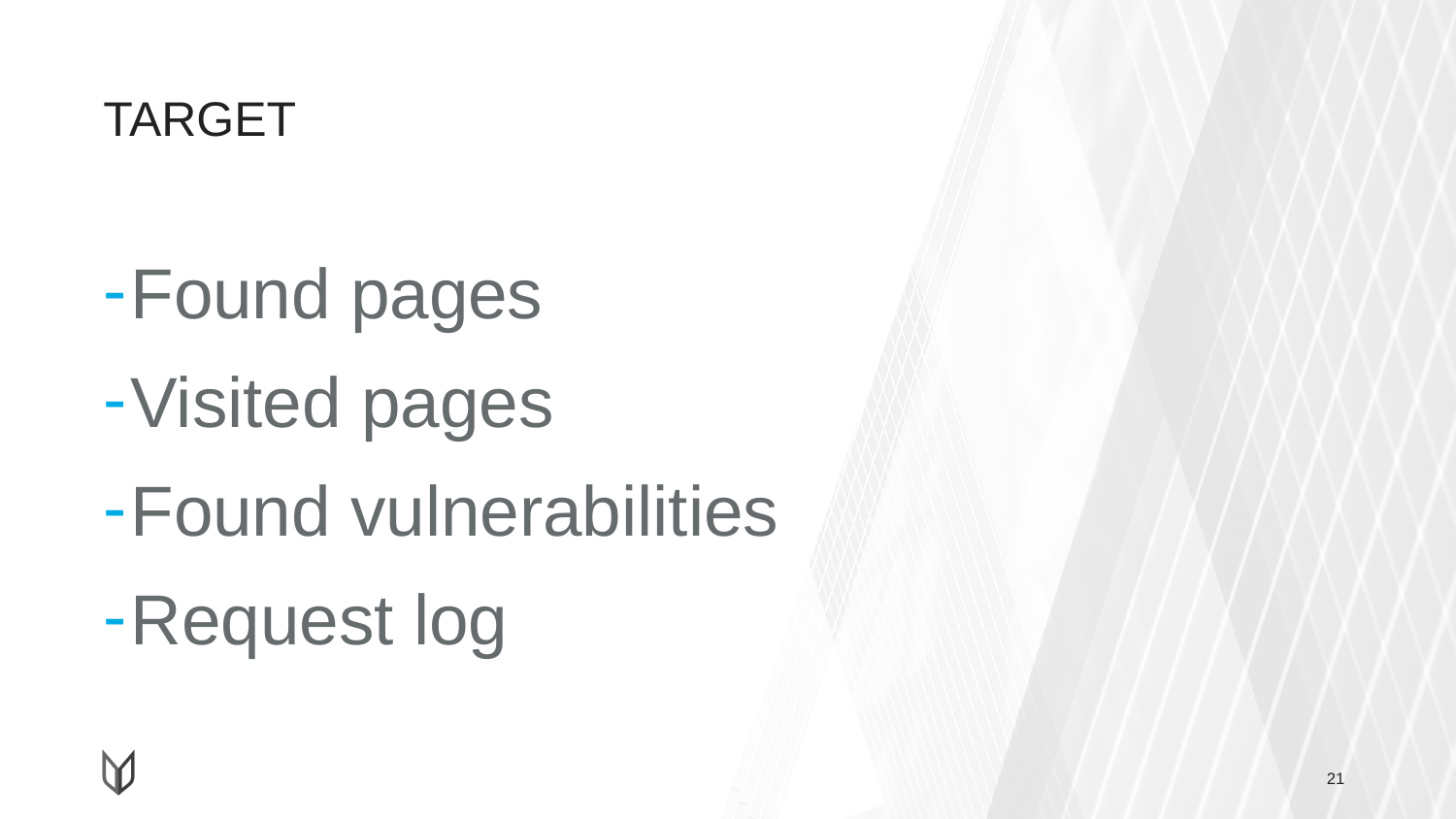

# TARGET
Found pages
Visited pages
Found vulnerabilities
Request log

21